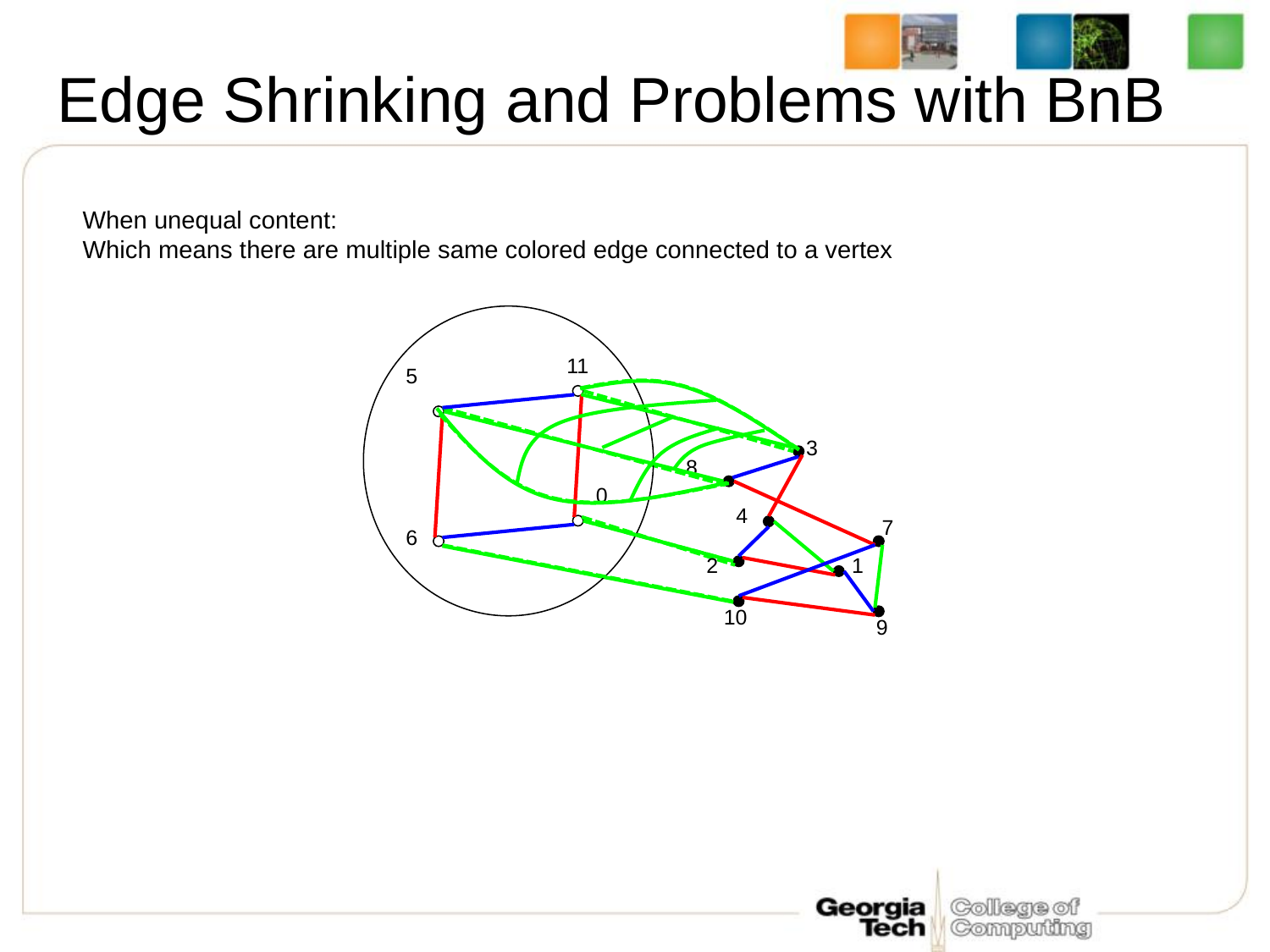

# Edge Shrinking and Problems with BnB
When unequal content:
Which means there are multiple same colored edge connected to a vertex

11
5

3

8
0

4
7

6

2
1

10

9